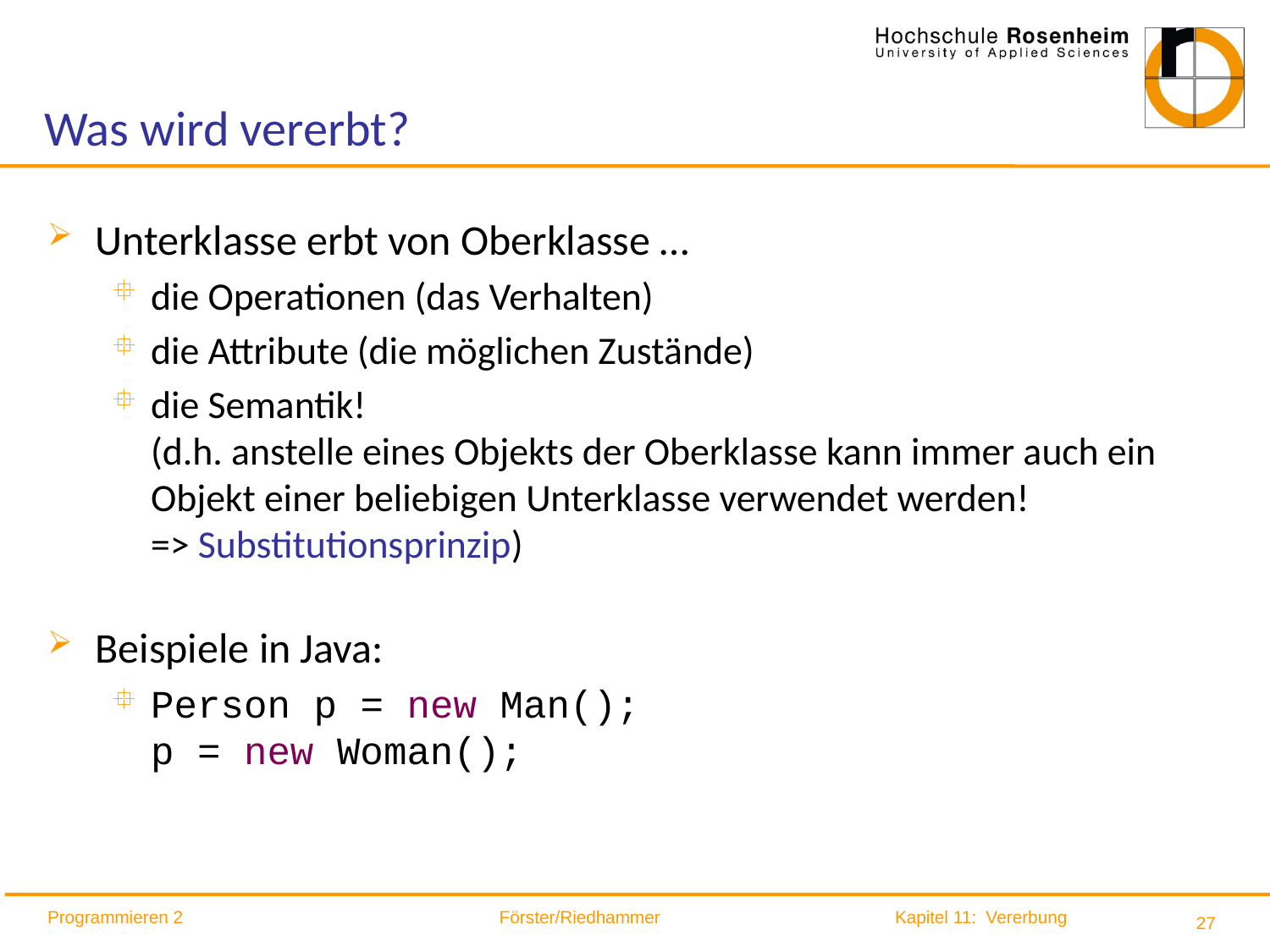

# Was wird vererbt?
Unterklasse erbt von Oberklasse …
die Operationen (das Verhalten)
die Attribute (die möglichen Zustände)
die Semantik!
(d.h. anstelle eines Objekts der Oberklasse kann immer auch ein Objekt einer beliebigen Unterklasse verwendet werden!
=> Substitutionsprinzip)
Beispiele in Java:
Person p = new Man();
p = new Woman();